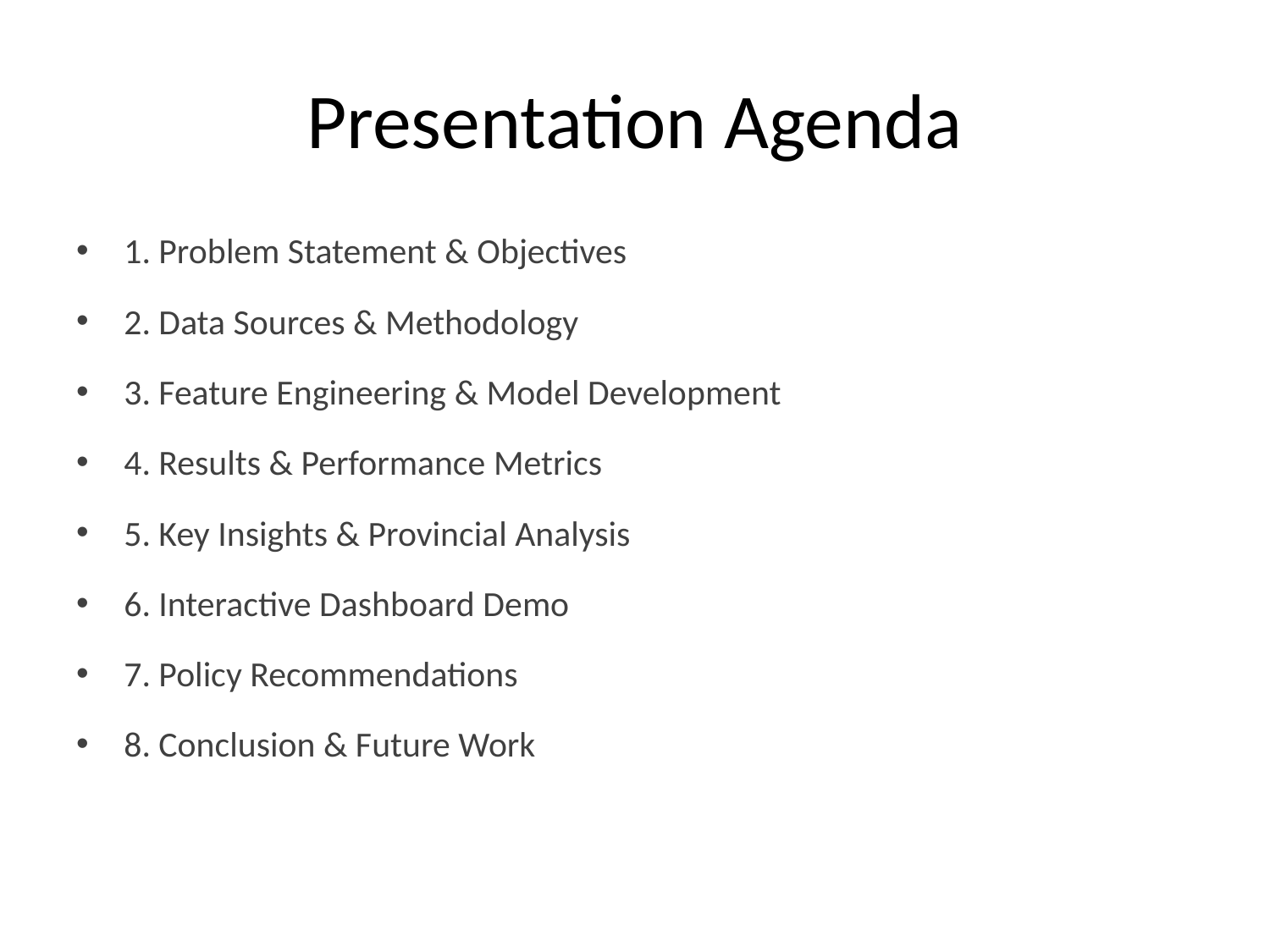

# Presentation Agenda
1. Problem Statement & Objectives
2. Data Sources & Methodology
3. Feature Engineering & Model Development
4. Results & Performance Metrics
5. Key Insights & Provincial Analysis
6. Interactive Dashboard Demo
7. Policy Recommendations
8. Conclusion & Future Work